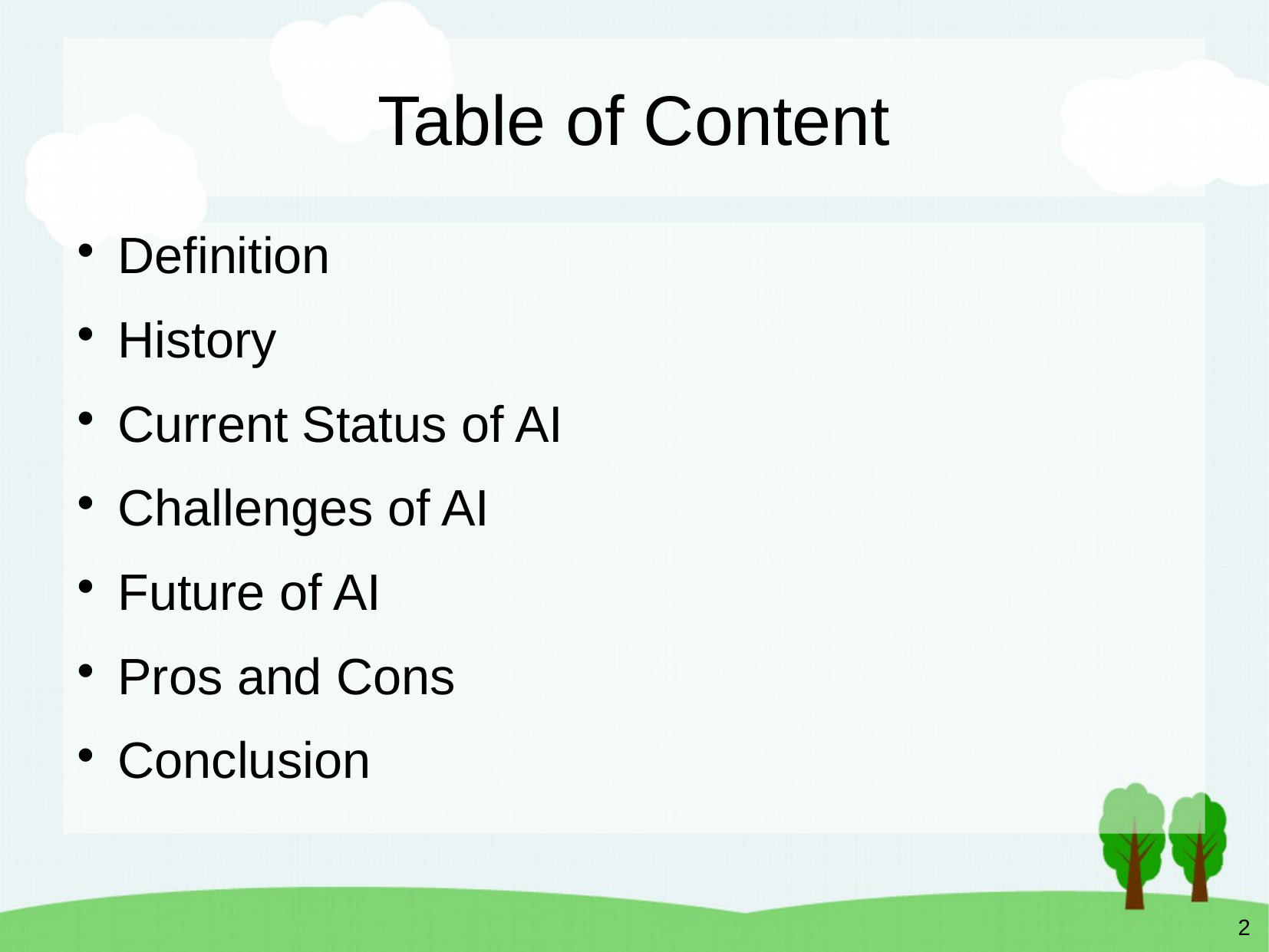

# Table of Content
Definition
History
Current Status of AI
Challenges of AI
Future of AI
Pros and Cons
Conclusion

2